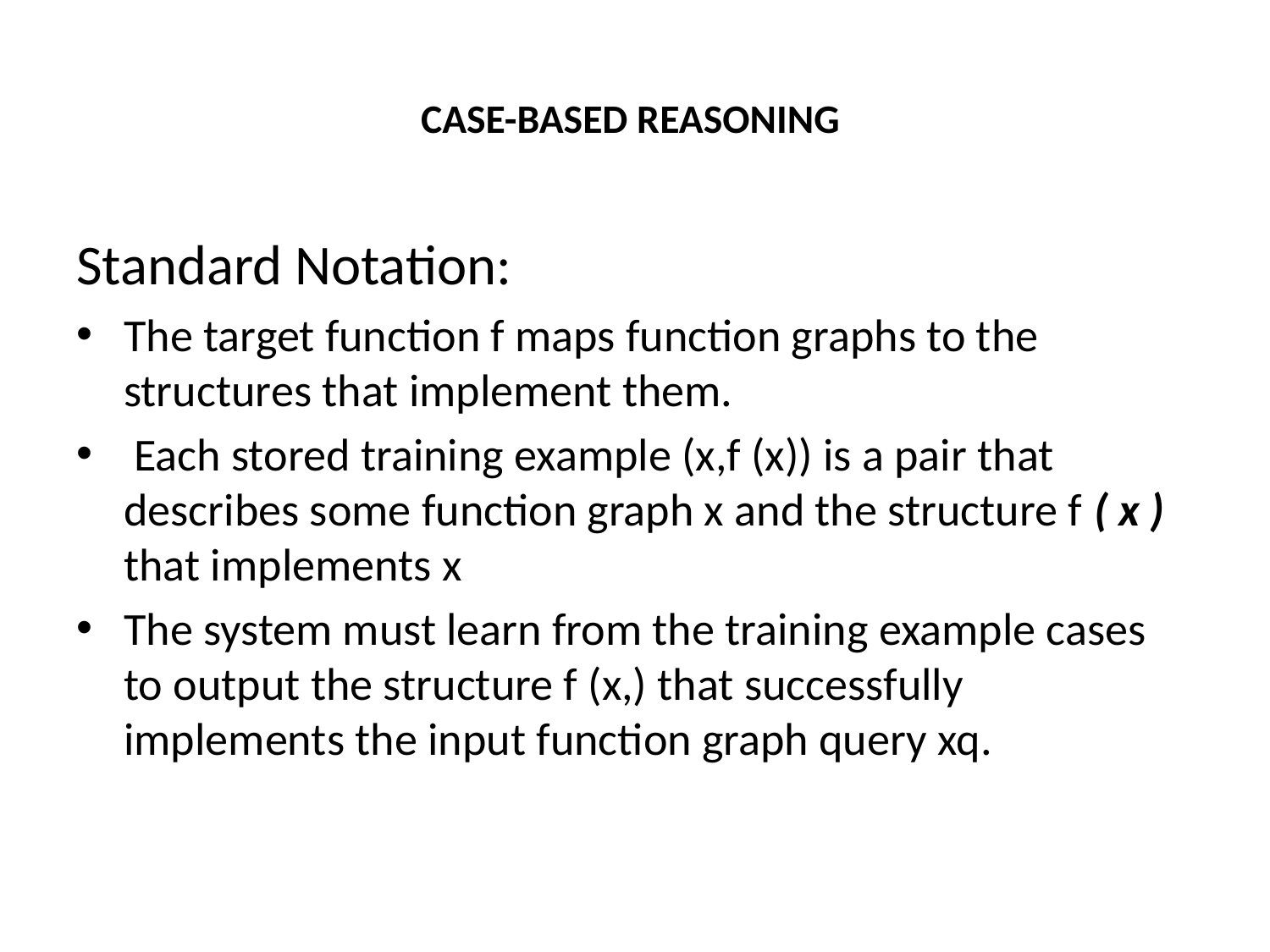

# CASE-BASED REASONING
Standard Notation:
The target function f maps function graphs to the structures that implement them.
 Each stored training example (x,f (x)) is a pair that describes some function graph x and the structure f ( x ) that implements x
The system must learn from the training example cases to output the structure f (x,) that successfully implements the input function graph query xq.